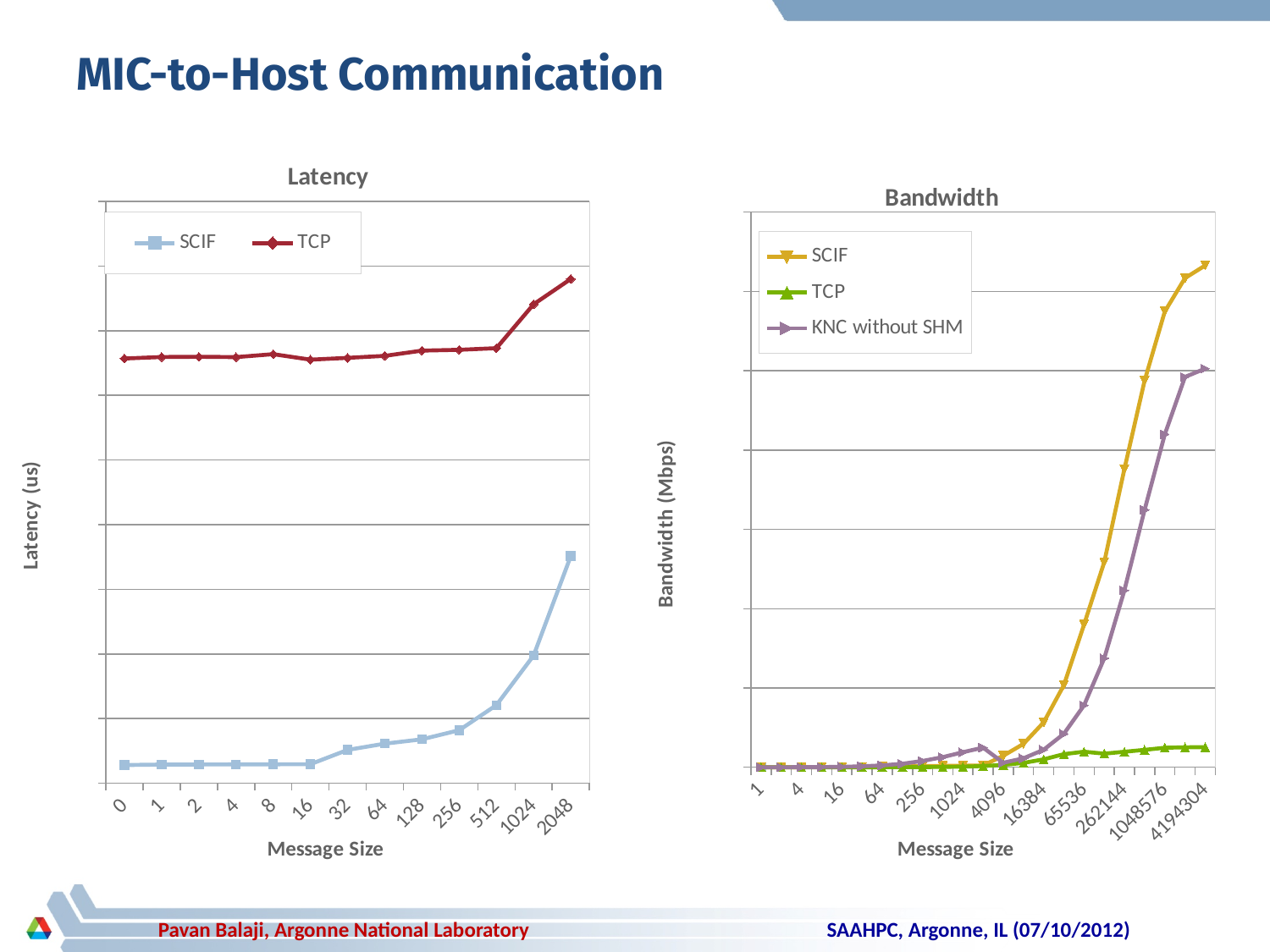

# MIC-to-Host Communication

### Chart: Latency

| Category | SCIF | TCP |
|---|---|---|
| 0 | 5.59 | 131.39000000000001 |
| 1 | 5.74 | 131.86 |
| 2 | 5.76 | 131.94 |
| 4 | 5.79 | 131.8200000000001 |
| 8 | 5.8199999999999985 | 132.73999999999998 |
| 16 | 5.85 | 131.04 |
| 32 | 10.27 | 131.6 |
| 64 | 12.2 | 132.20999999999998 |
| 128 | 13.56 | 133.83 |
| 256 | 16.36 | 134.08 |
| 512 | 24.130000000000013 | 134.59 |
| 1024 | 39.480000000000004 | 148.18 |
| 2048 | 70.27 | 156.03 |

[unsupported chart]

SAAHPC, Argonne, IL (07/10/2012)